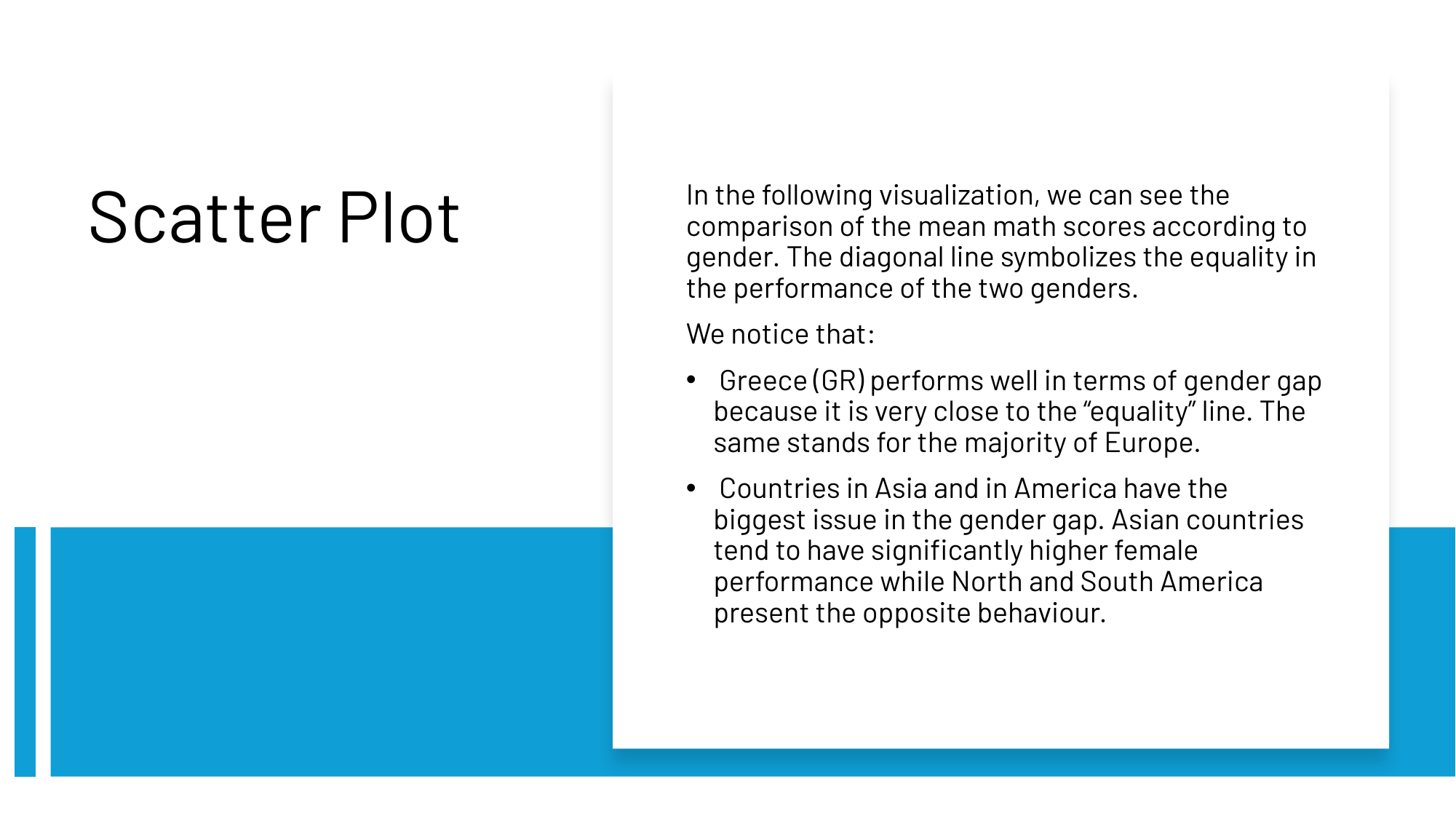

In the following visualization, we can see the comparison of the mean math scores according to gender. The diagonal line symbolizes the equality in the performance of the two genders.
We notice that:
 Greece (GR) performs well in terms of gender gap because it is very close to the “equality” line. The same stands for the majority of Europe.
 Countries in Asia and in America have the biggest issue in the gender gap. Asian countries tend to have significantly higher female performance while North and South America present the opposite behaviour.
# Scatter Plot